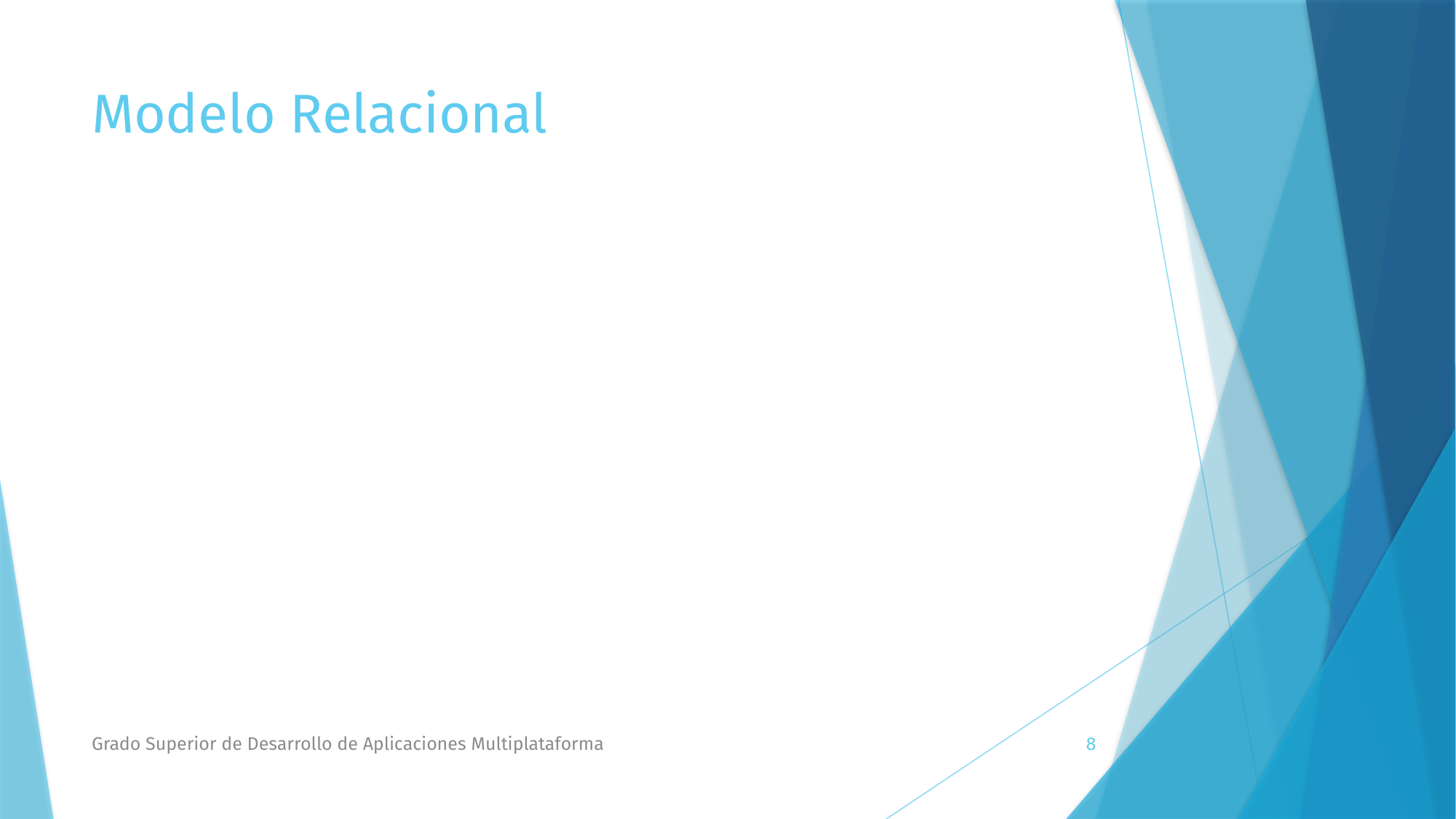

# Modelo Relacional

Grado Superior de Desarrollo de Aplicaciones Multiplataforma
8